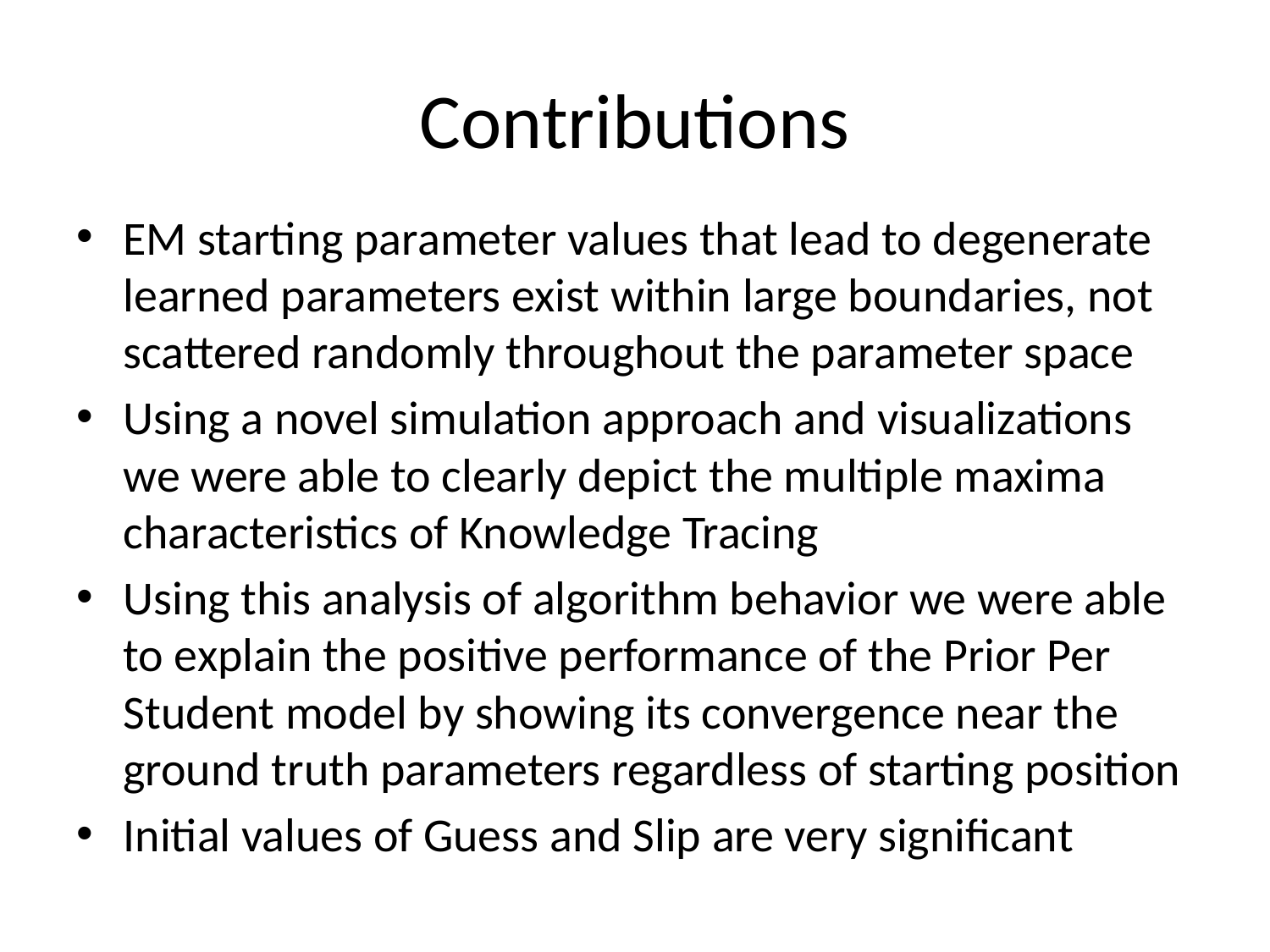

# Contributions
EM starting parameter values that lead to degenerate learned parameters exist within large boundaries, not scattered randomly throughout the parameter space
Using a novel simulation approach and visualizations we were able to clearly depict the multiple maxima characteristics of Knowledge Tracing
Using this analysis of algorithm behavior we were able to explain the positive performance of the Prior Per Student model by showing its convergence near the ground truth parameters regardless of starting position
Initial values of Guess and Slip are very significant